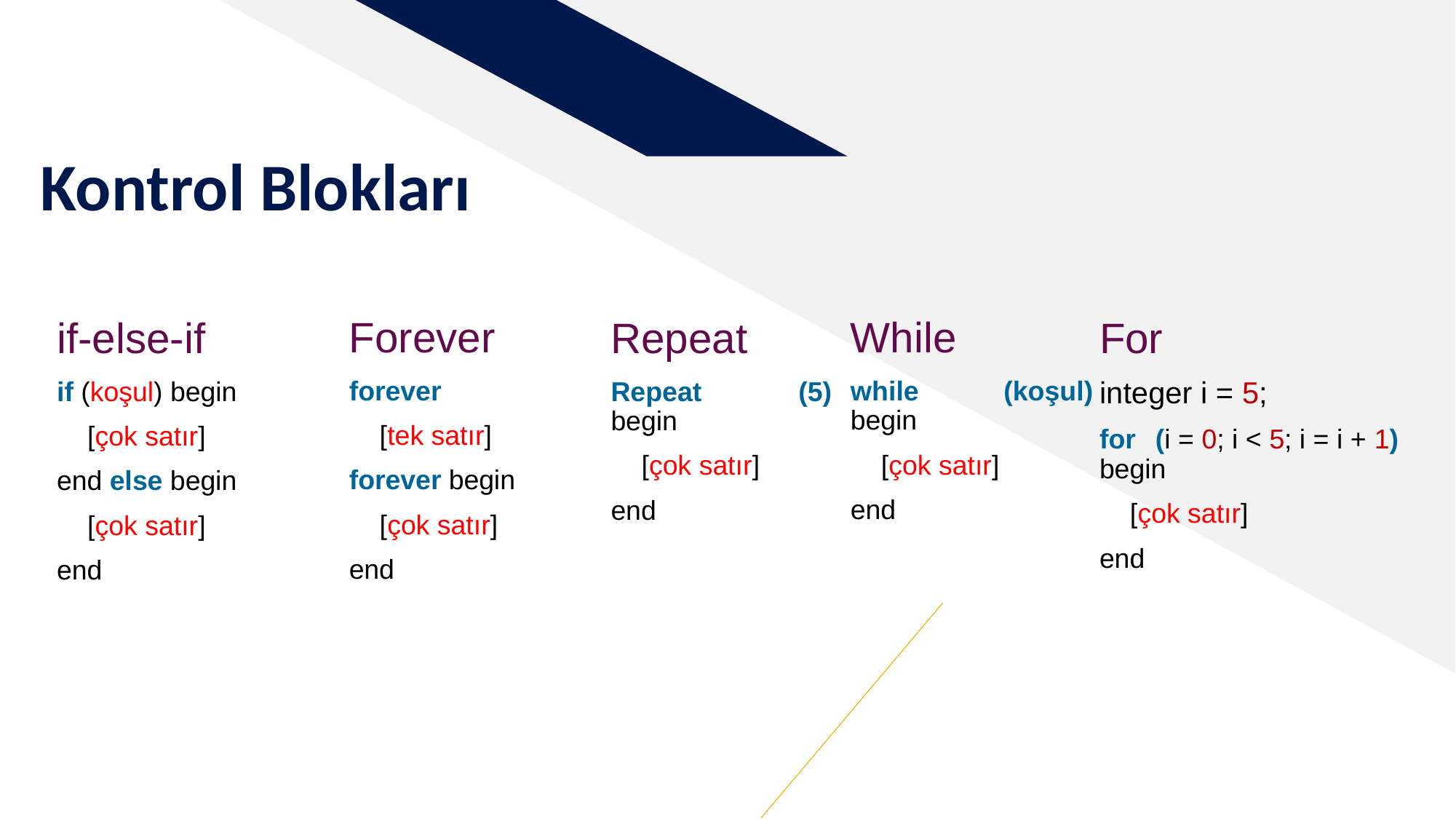

# Kontrol Blokları
Forever
forever
    [tek satır]
forever begin
    [çok satır]
end

While
while (koşul) begin
    [çok satır]
end

Repeat
Repeat (5) begin
    [çok satır]
end

For
integer i = 5;
for (i = 0; i < 5; i = i + 1) begin
    [çok satır]
end

if-else-if
if (koşul) begin
    [çok satır]
end else begin
    [çok satır]
end